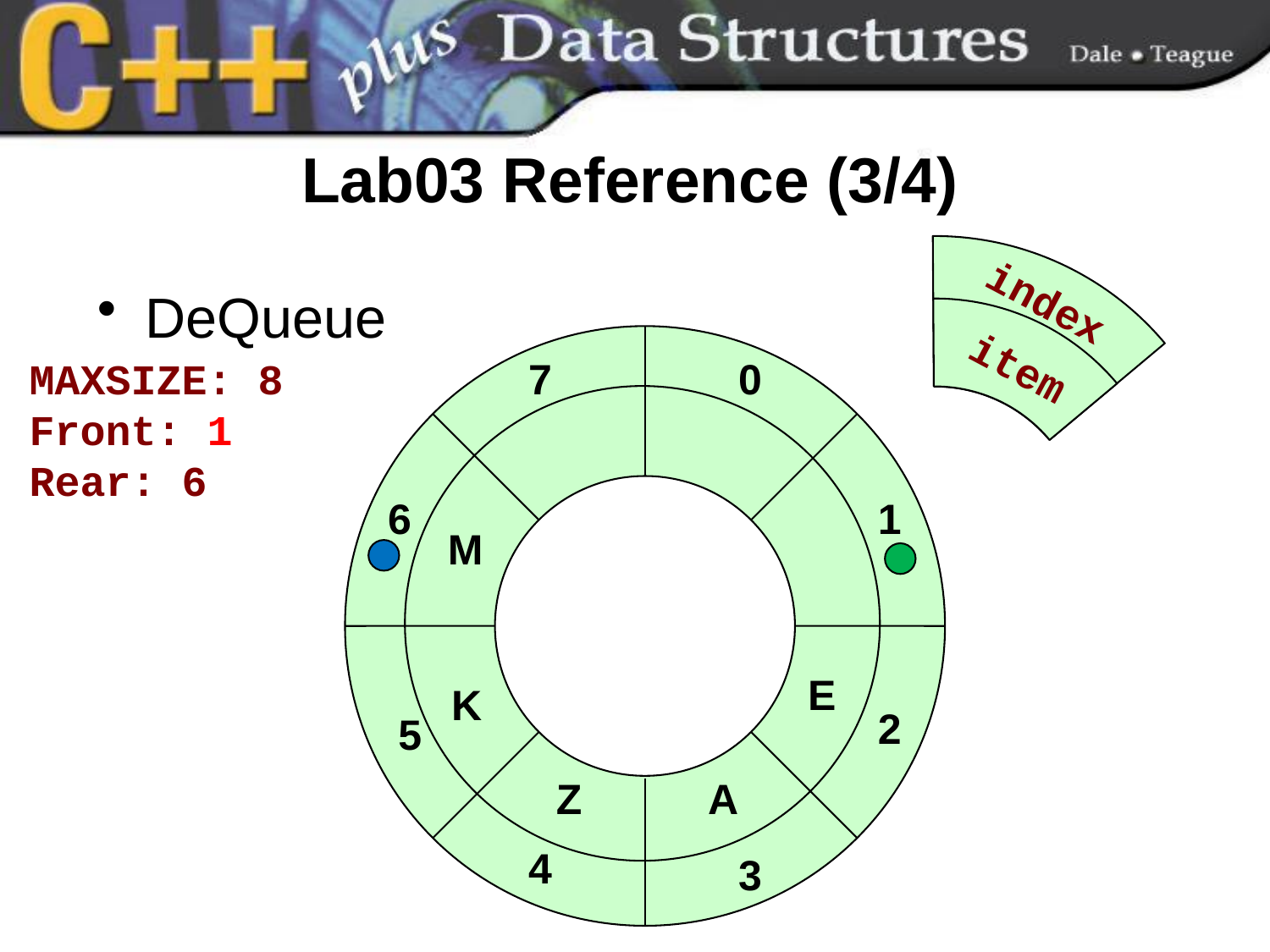

# Lab03 Reference (3/4)

index
item
DeQueue

7
0
6
1
2
5
4
3
MAXSIZE: 8
Front: 1
Rear: 6
M

E
K
Z
A